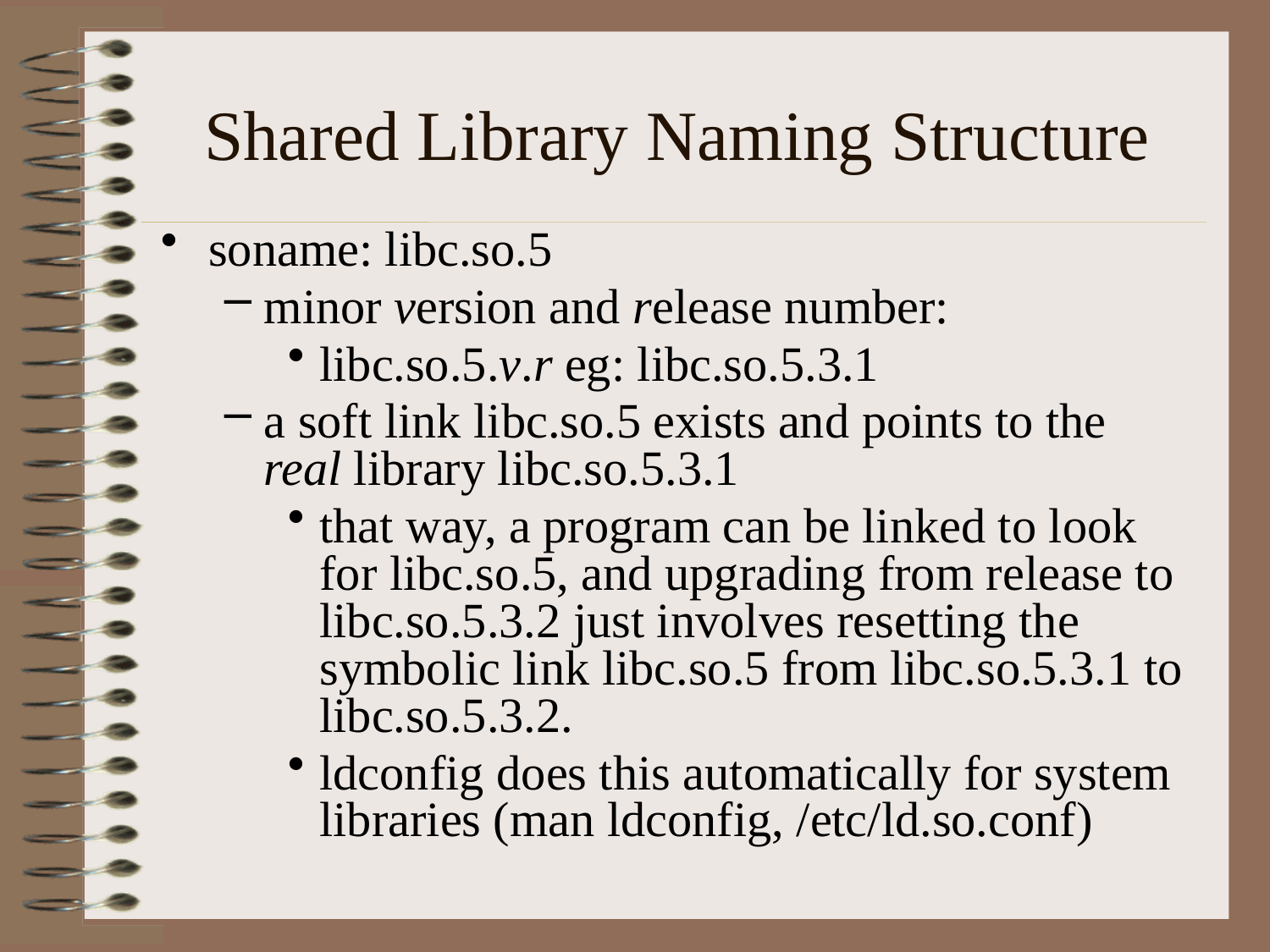

# Shared Library Naming Structure
soname: libc.so.5
minor version and release number:
libc.so.5.v.r eg: libc.so.5.3.1
a soft link libc.so.5 exists and points to the real library libc.so.5.3.1
that way, a program can be linked to look for libc.so.5, and upgrading from release to libc.so.5.3.2 just involves resetting the symbolic link libc.so.5 from libc.so.5.3.1 to libc.so.5.3.2.
ldconfig does this automatically for system libraries (man ldconfig, /etc/ld.so.conf)